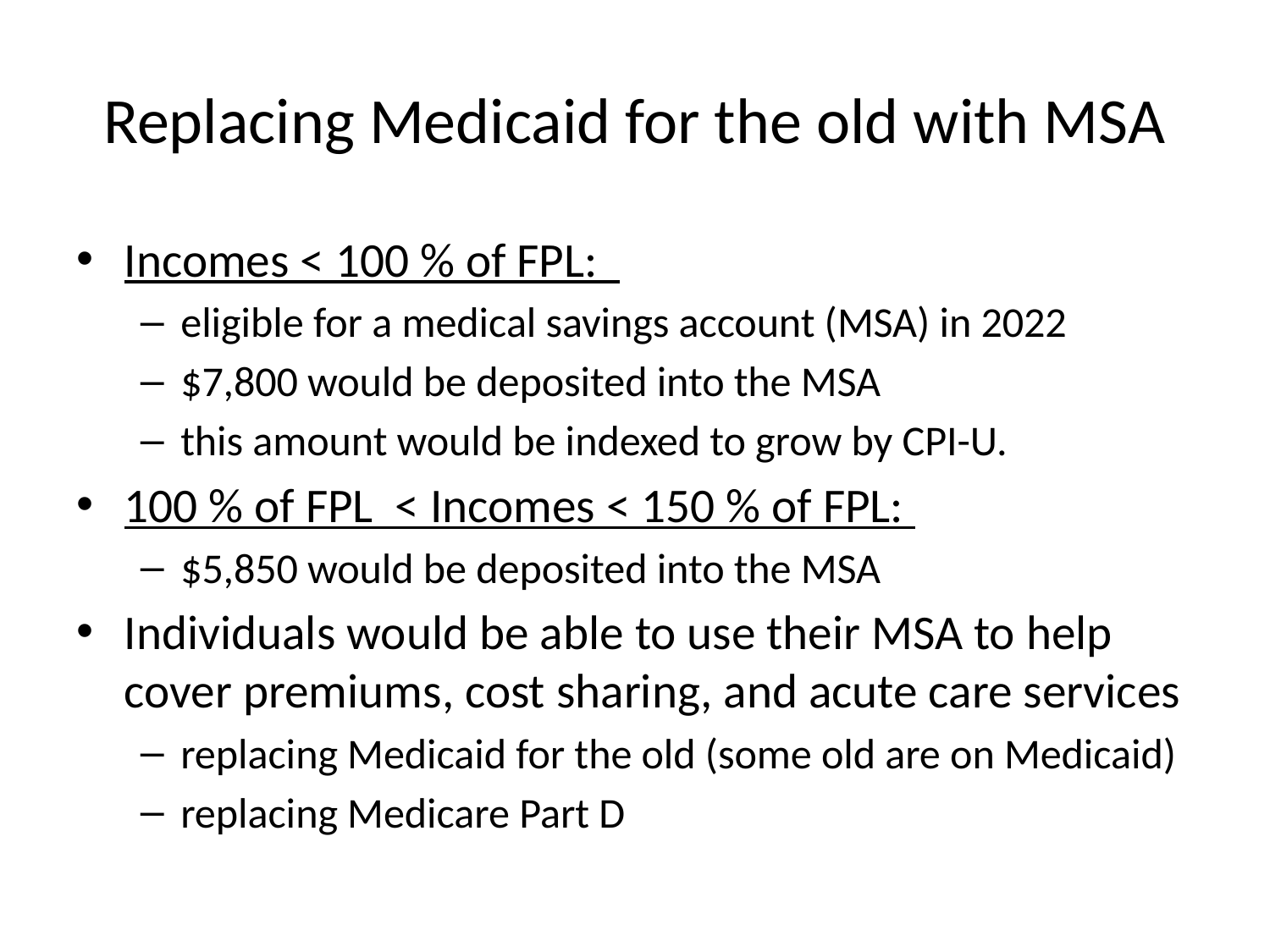

# Replacing Medicaid for the old with MSA
Incomes < 100 % of FPL:
eligible for a medical savings account (MSA) in 2022
$7,800 would be deposited into the MSA
this amount would be indexed to grow by CPI-U.
100 % of FPL  < Incomes < 150 % of FPL:
$5,850 would be deposited into the MSA
Individuals would be able to use their MSA to help cover premiums, cost sharing, and acute care services
replacing Medicaid for the old (some old are on Medicaid)
replacing Medicare Part D